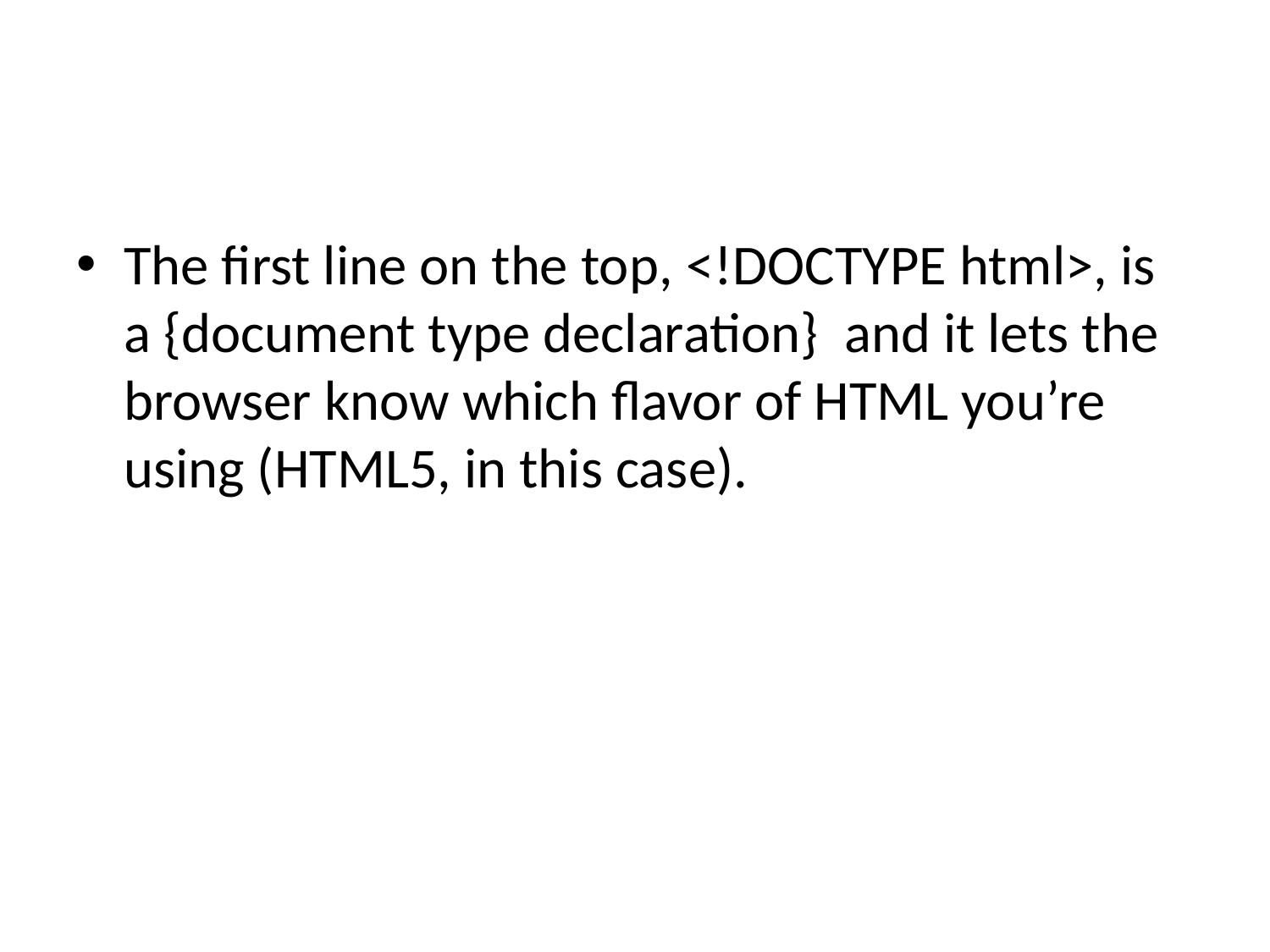

The first line on the top, <!DOCTYPE html>, is a {document type declaration}  and it lets the browser know which flavor of HTML you’re using (HTML5, in this case).